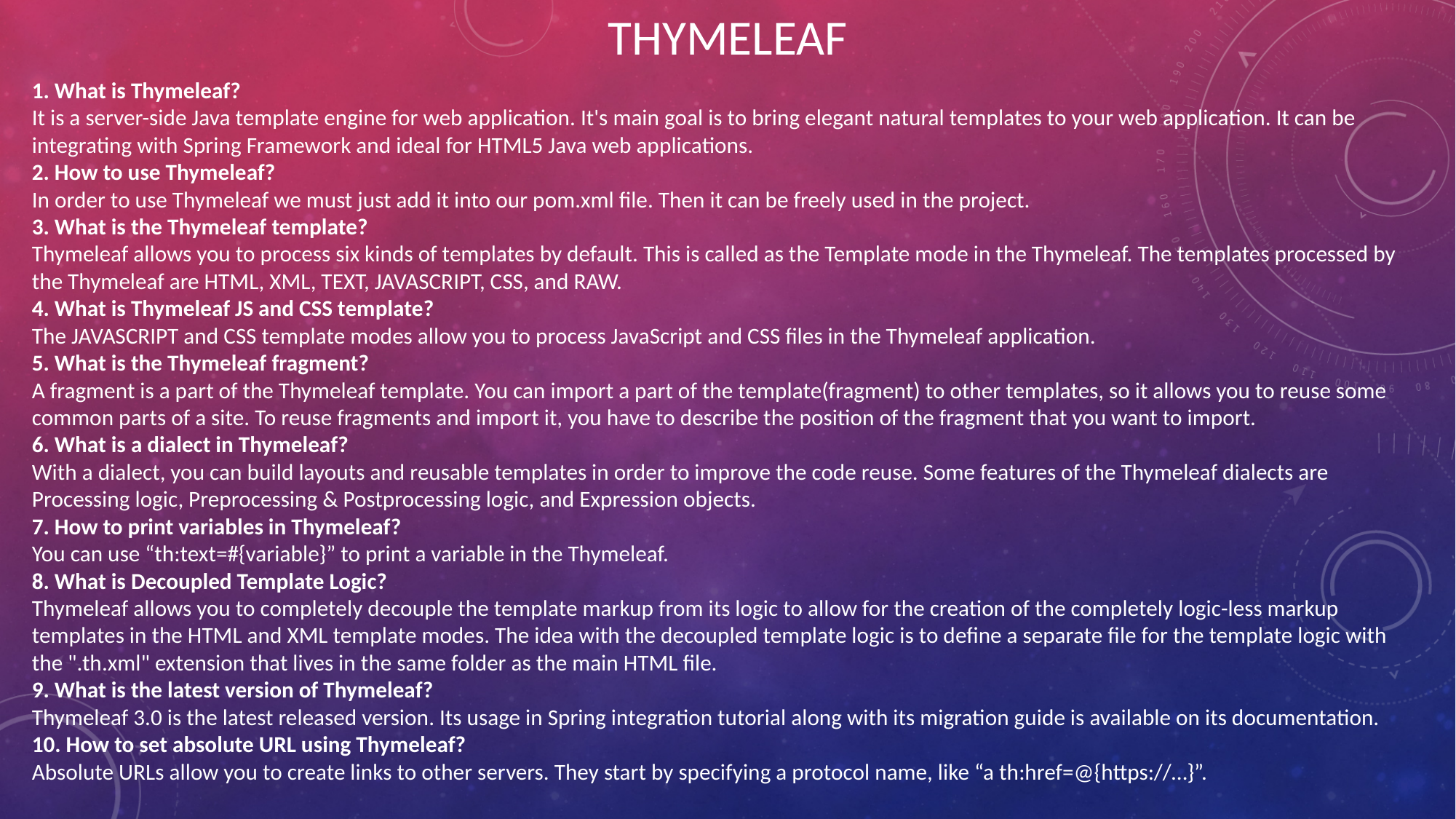

# Thymeleaf
1. What is Thymeleaf?
It is a server-side Java template engine for web application. It's main goal is to bring elegant natural templates to your web application. It can be integrating with Spring Framework and ideal for HTML5 Java web applications.
2. How to use Thymeleaf?
In order to use Thymeleaf we must just add it into our pom.xml file. Then it can be freely used in the project.
3. What is the Thymeleaf template?
Thymeleaf allows you to process six kinds of templates by default. This is called as the Template mode in the Thymeleaf. The templates processed by the Thymeleaf are HTML, XML, TEXT, JAVASCRIPT, CSS, and RAW.
4. What is Thymeleaf JS and CSS template?
The JAVASCRIPT and CSS template modes allow you to process JavaScript and CSS files in the Thymeleaf application.
5. What is the Thymeleaf fragment?
A fragment is a part of the Thymeleaf template. You can import a part of the template(fragment) to other templates, so it allows you to reuse some common parts of a site. To reuse fragments and import it, you have to describe the position of the fragment that you want to import.
6. What is a dialect in Thymeleaf?
With a dialect, you can build layouts and reusable templates in order to improve the code reuse. Some features of the Thymeleaf dialects are Processing logic, Preprocessing & Postprocessing logic, and Expression objects.
7. How to print variables in Thymeleaf?
You can use “th:text=#{variable}” to print a variable in the Thymeleaf.
8. What is Decoupled Template Logic?
Thymeleaf allows you to completely decouple the template markup from its logic to allow for the creation of the completely logic-less markup templates in the HTML and XML template modes. The idea with the decoupled template logic is to define a separate file for the template logic with the ".th.xml" extension that lives in the same folder as the main HTML file.
9. What is the latest version of Thymeleaf?
Thymeleaf 3.0 is the latest released version. Its usage in Spring integration tutorial along with its migration guide is available on its documentation.
10. How to set absolute URL using Thymeleaf?
Absolute URLs allow you to create links to other servers. They start by specifying a protocol name, like “a th:href=@{https://…}”.